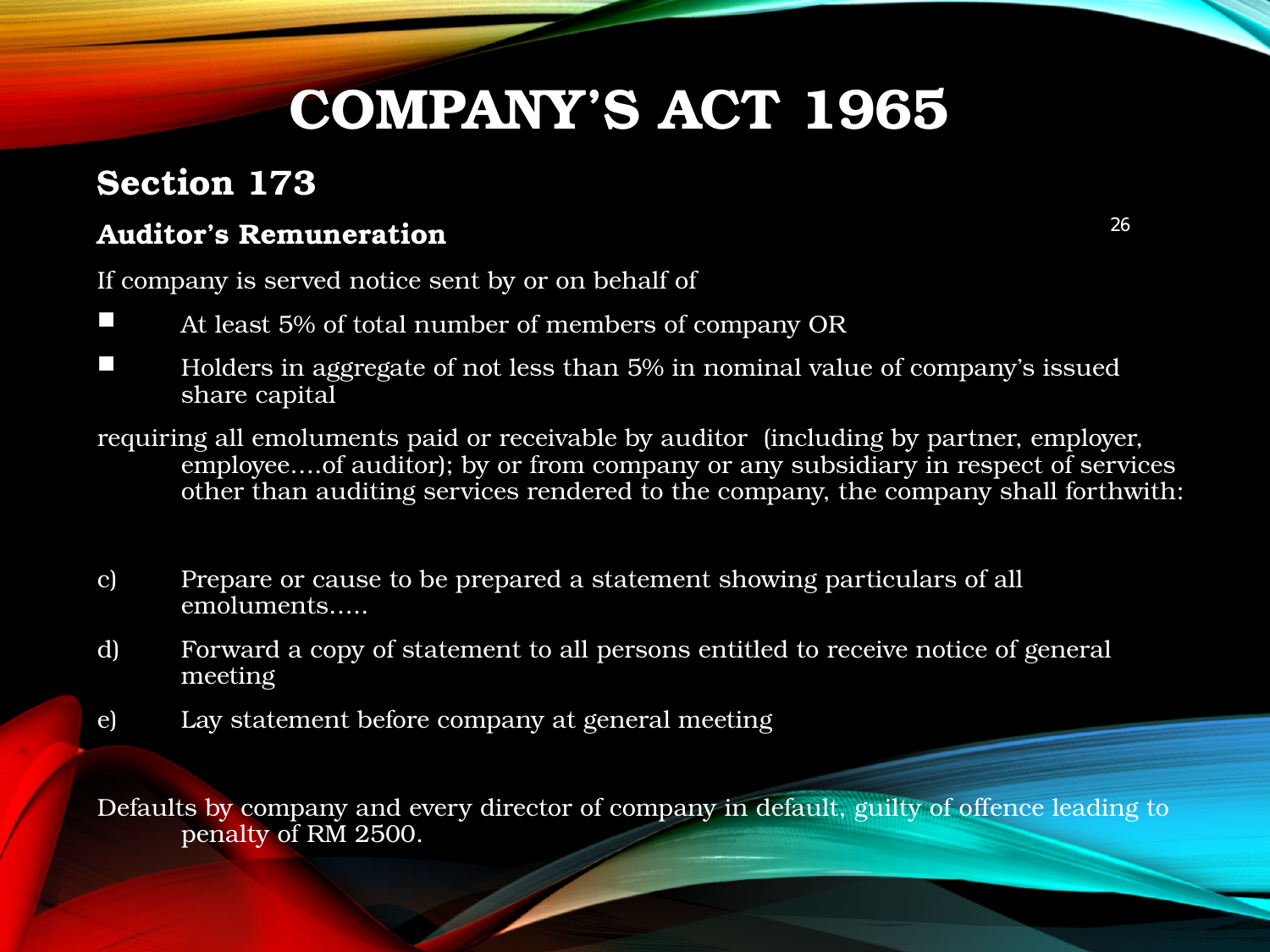

# Company’s Act 1965
Section 173
Auditor’s Remuneration
If company is served notice sent by or on behalf of
At least 5% of total number of members of company OR
Holders in aggregate of not less than 5% in nominal value of company’s issued share capital
requiring all emoluments paid or receivable by auditor  (including by partner, employer, employee….of auditor); by or from company or any subsidiary in respect of services other than auditing services rendered to the company, the company shall forthwith:

Prepare or cause to be prepared a statement showing particulars of all emoluments…..
Forward a copy of statement to all persons entitled to receive notice of general meeting
Lay statement before company at general meeting

Defaults by company and every director of company in default, guilty of offence leading to penalty of RM 2500.
26